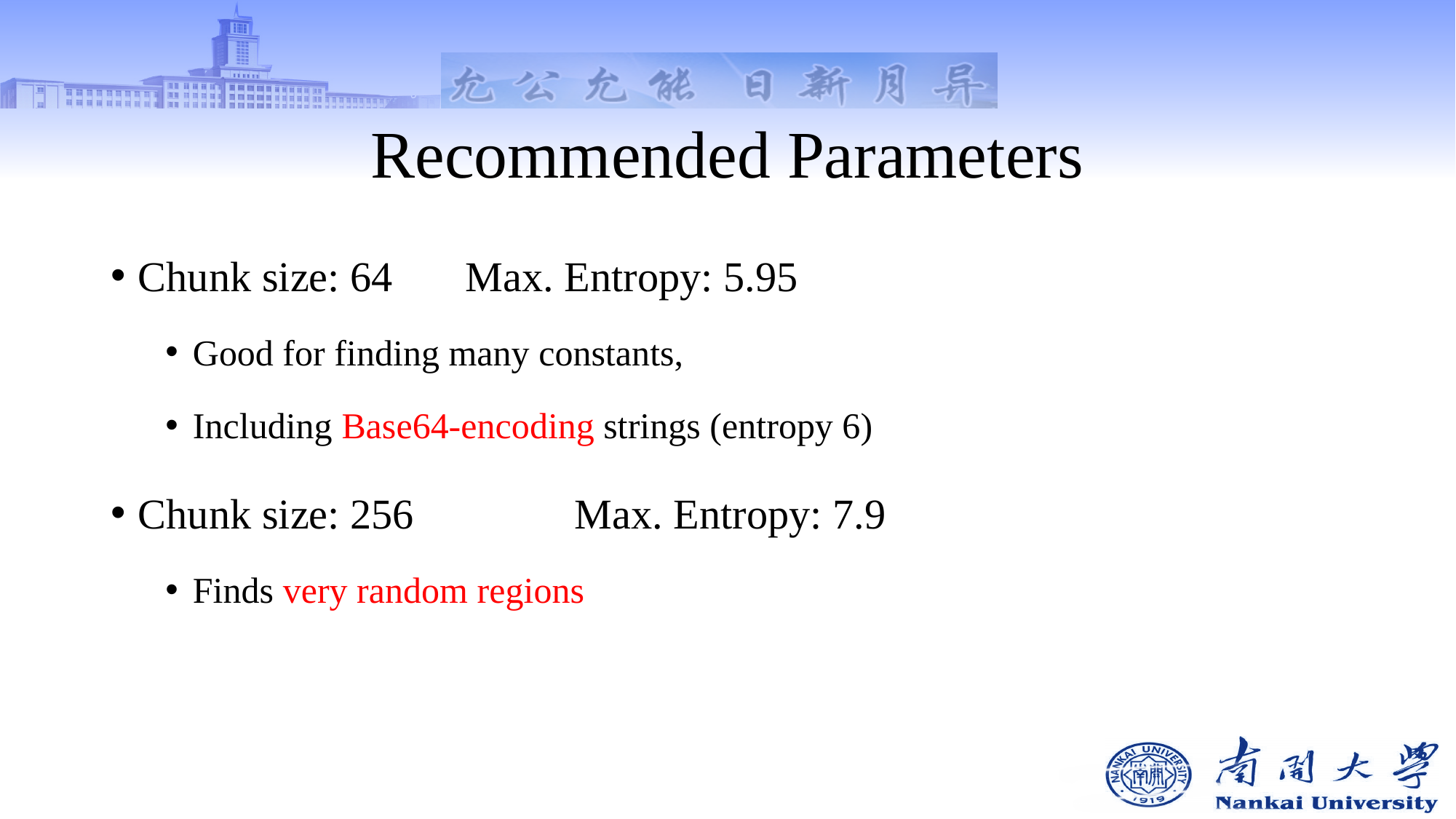

# Recommended Parameters
Chunk size: 64	Max. Entropy: 5.95
Good for finding many constants,
Including Base64-encoding strings (entropy 6)
Chunk size: 256		Max. Entropy: 7.9
Finds very random regions